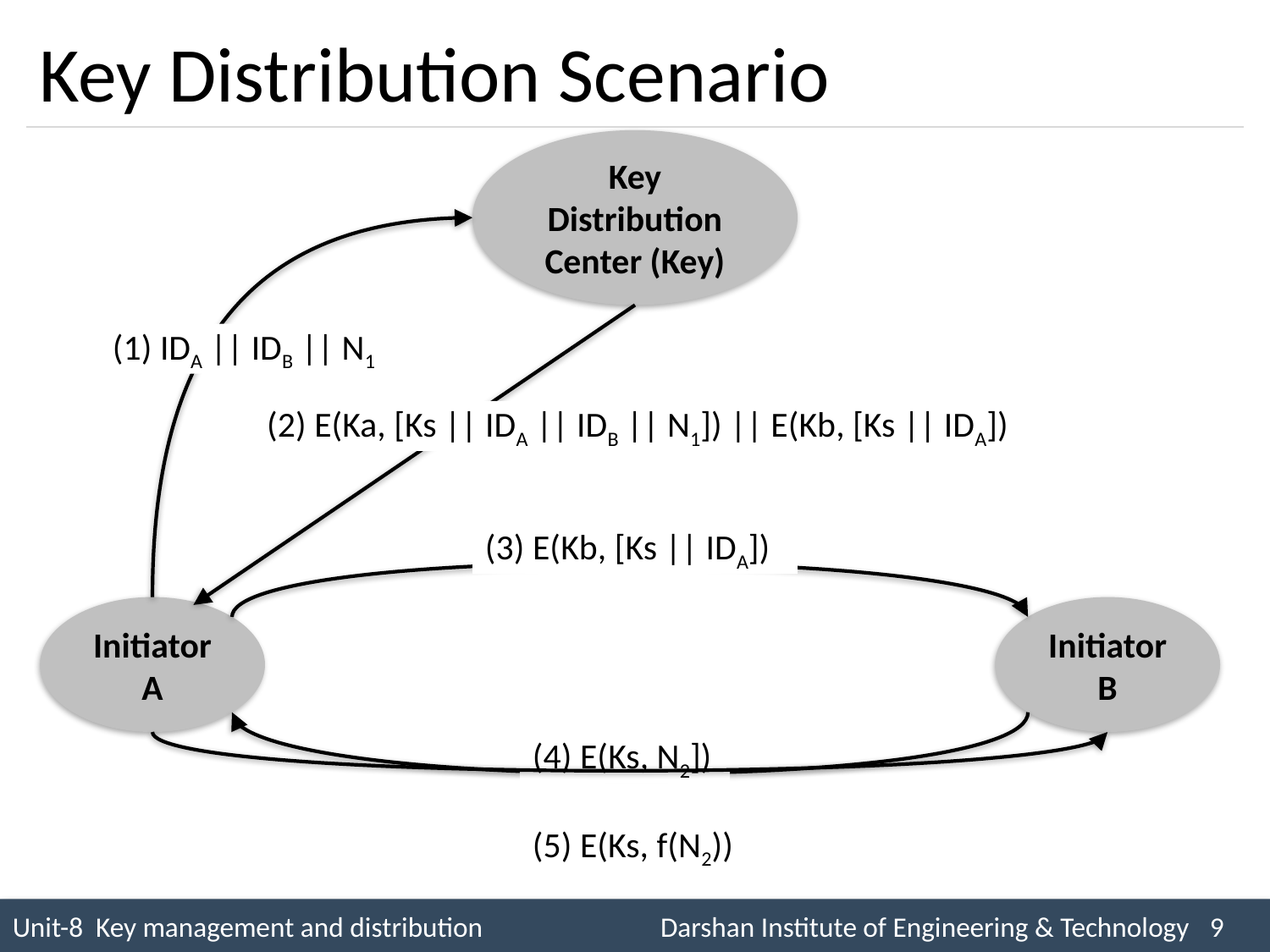

# Key Distribution Scenario
Key Distribution Center (Key)
(1) IDA || IDB || N1
(2) E(Ka, [Ks || IDA || IDB || N1]) || E(Kb, [Ks || IDA])
(3) E(Kb, [Ks || IDA])
Initiator
A
Initiator
B
(4) E(Ks, N2])
(5) E(Ks, f(N2))